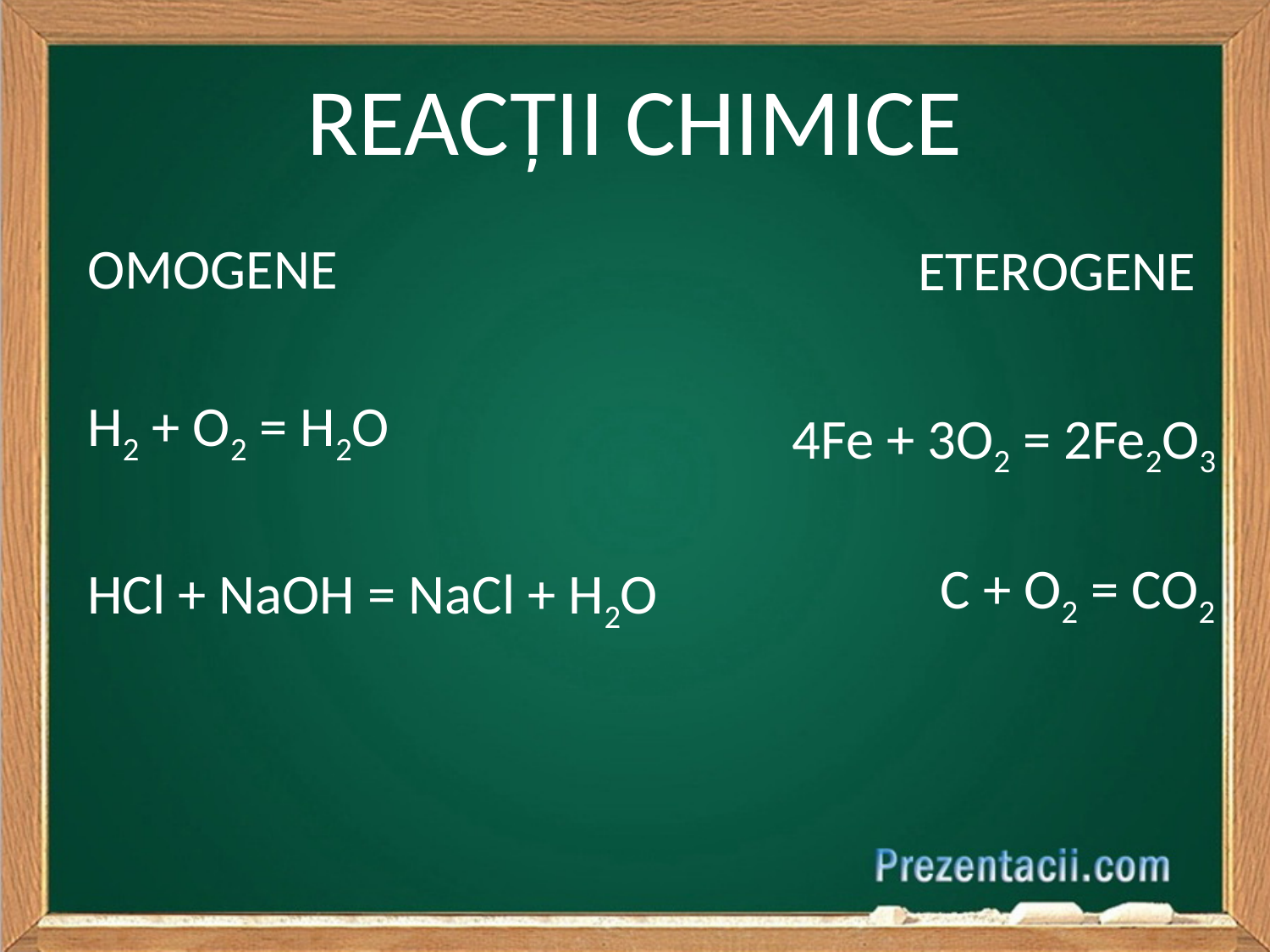

# REACŢII CHIMICE
OMOGENE

H2 + O2 = H2O

HCl + NaOH = NaCl + H2O
ETEROGENE
4Fe + 3O2 = 2Fe2O3
C + O2 = CO2